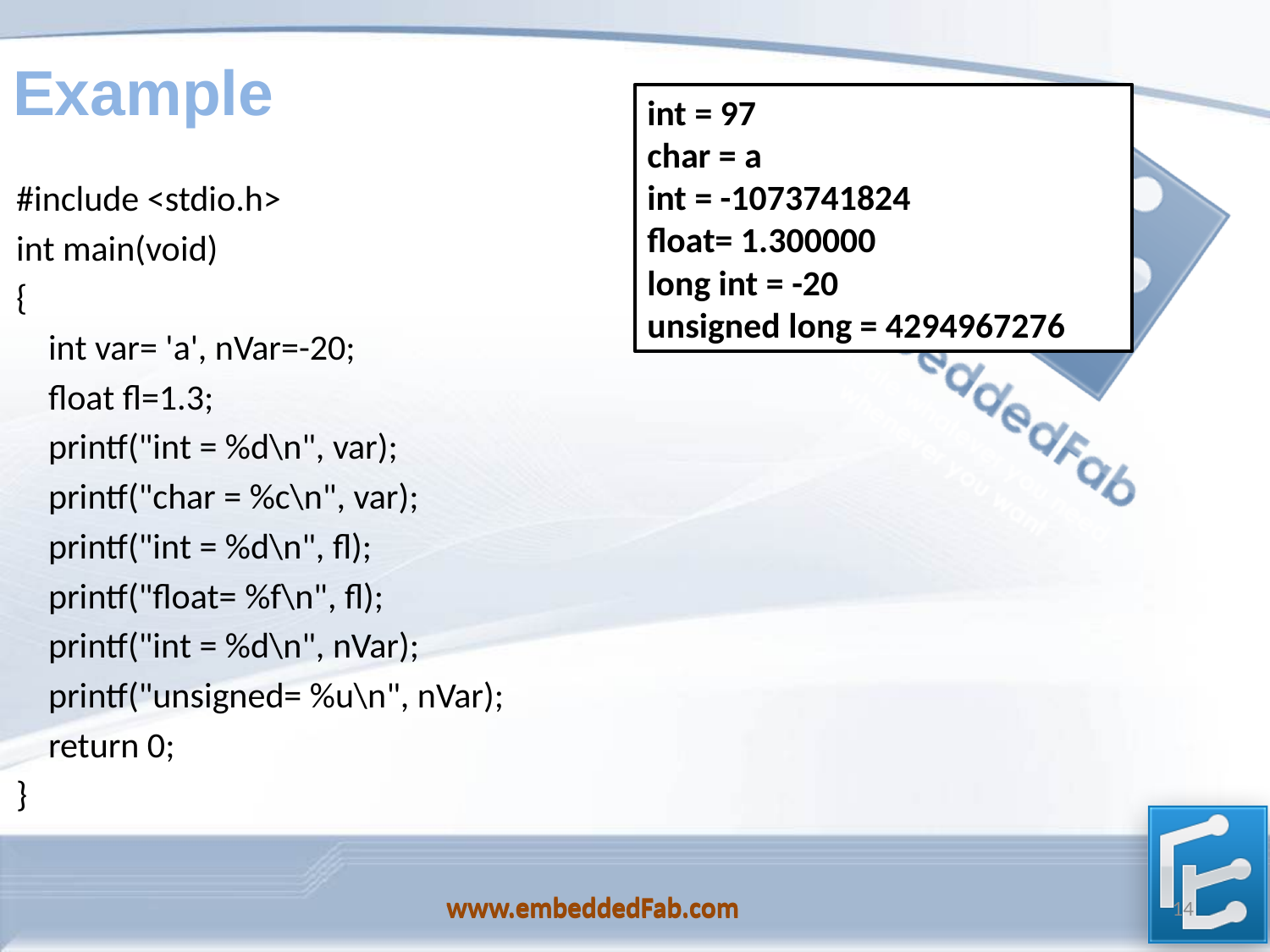

# Example
int = 97
char = a
int = -1073741824
float= 1.300000
long int = -20
unsigned long = 4294967276
#include <stdio.h>
int main(void)
{
    int var= 'a', nVar=-20;
    float fl=1.3;
    printf("int = %d\n", var);
    printf("char = %c\n", var);
    printf("int = %d\n", fl);
    printf("float= %f\n", fl);
    printf("int = %d\n", nVar);
    printf("unsigned= %u\n", nVar);
    return 0;
}
www.embeddedFab.com
14